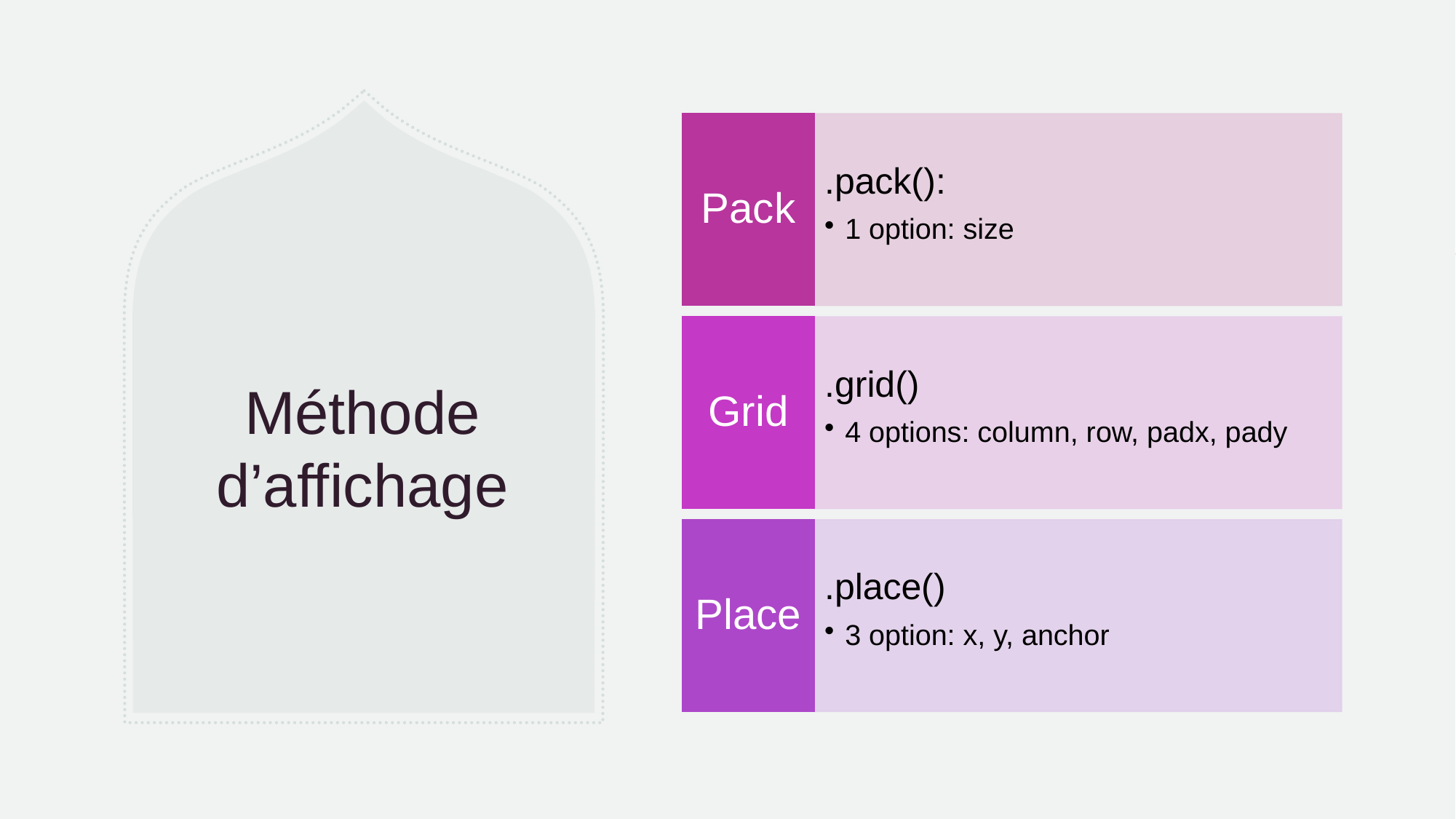

.pack():
1 option: size
Pack
.grid()
4 options: column, row, padx, pady
Grid
.place()
3 option: x, y, anchor
Place
# Méthode d’affichage